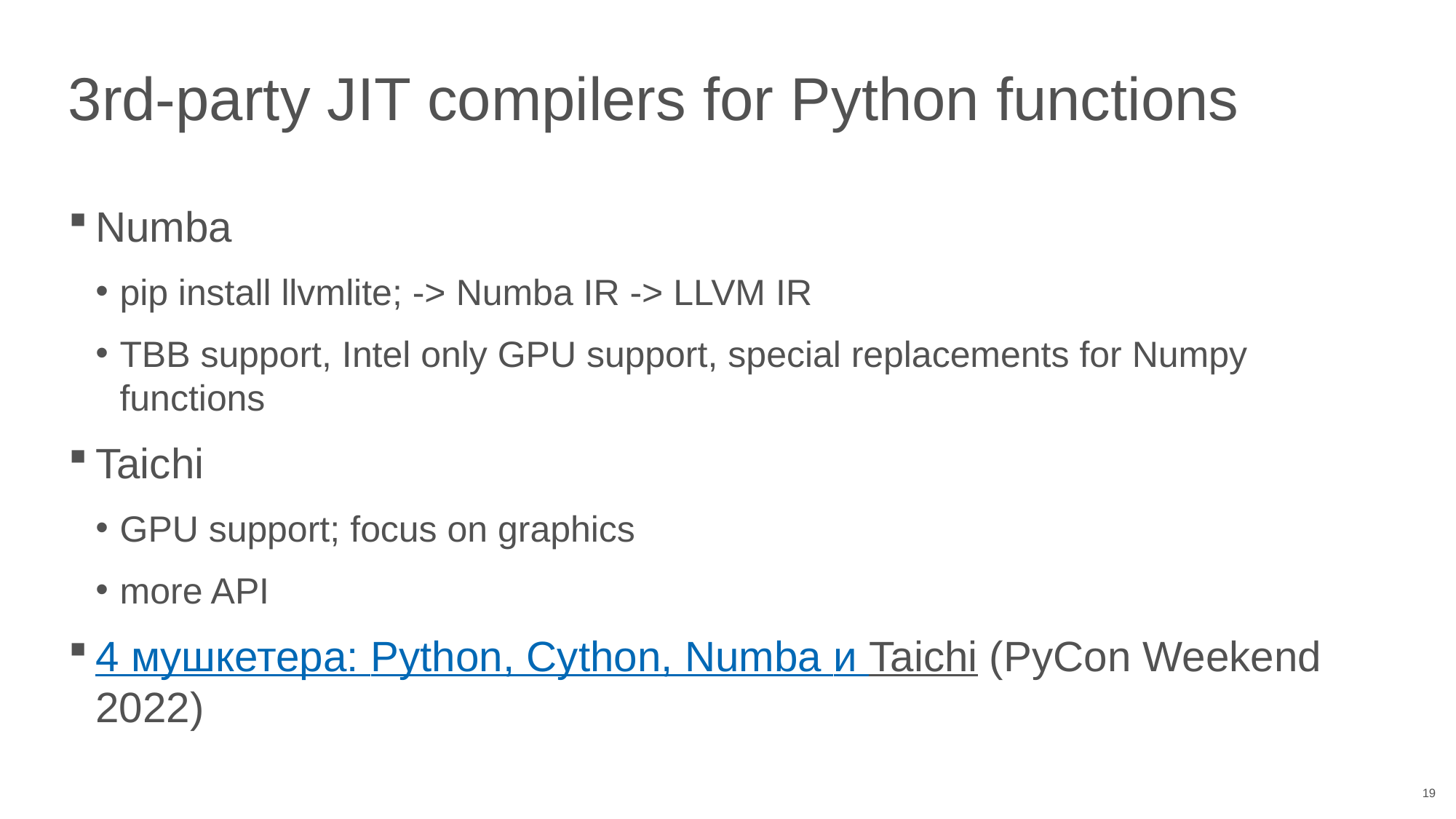

# 3rd-party JIT compilers for Python functions
Numba
pip install llvmlite; -> Numba IR -> LLVM IR
TBB support, Intel only GPU support, special replacements for Numpy functions
Taichi
GPU support; focus on graphics
more API
4 мушкетера: Python, Cython, Numba и Taichi (PyCon Weekend 2022)